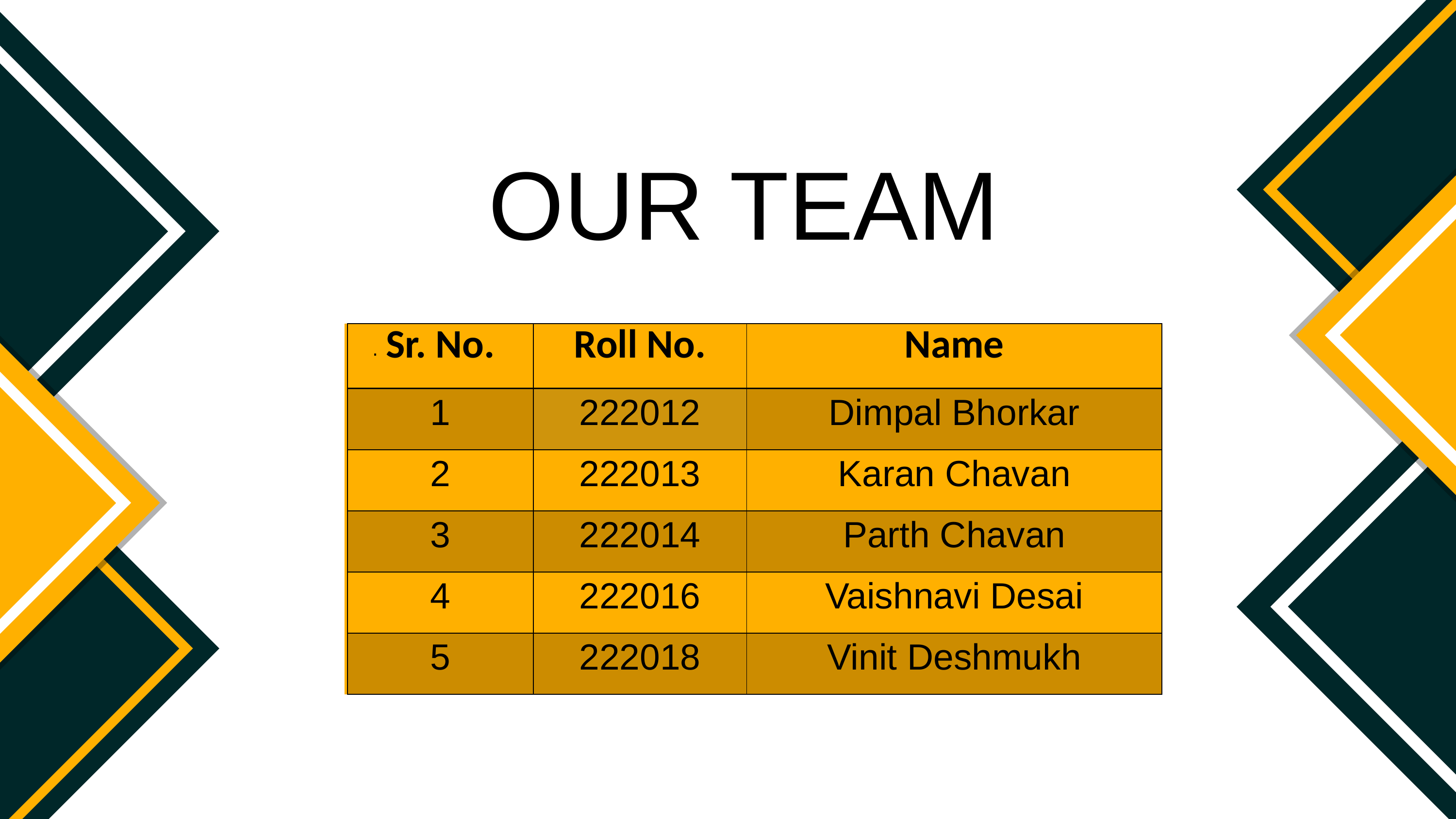

OUR TEAM

| Sr. No. | Roll No. | Name |
| --- | --- | --- |
| 1 | 222012 | Dimpal Bhorkar |
| 2 | 222013 | Karan Chavan |
| 3 | 222014 | Parth Chavan |
| 4 | 222016 | Vaishnavi Desai |
| 5 | 222018 | Vinit Deshmukh |

.